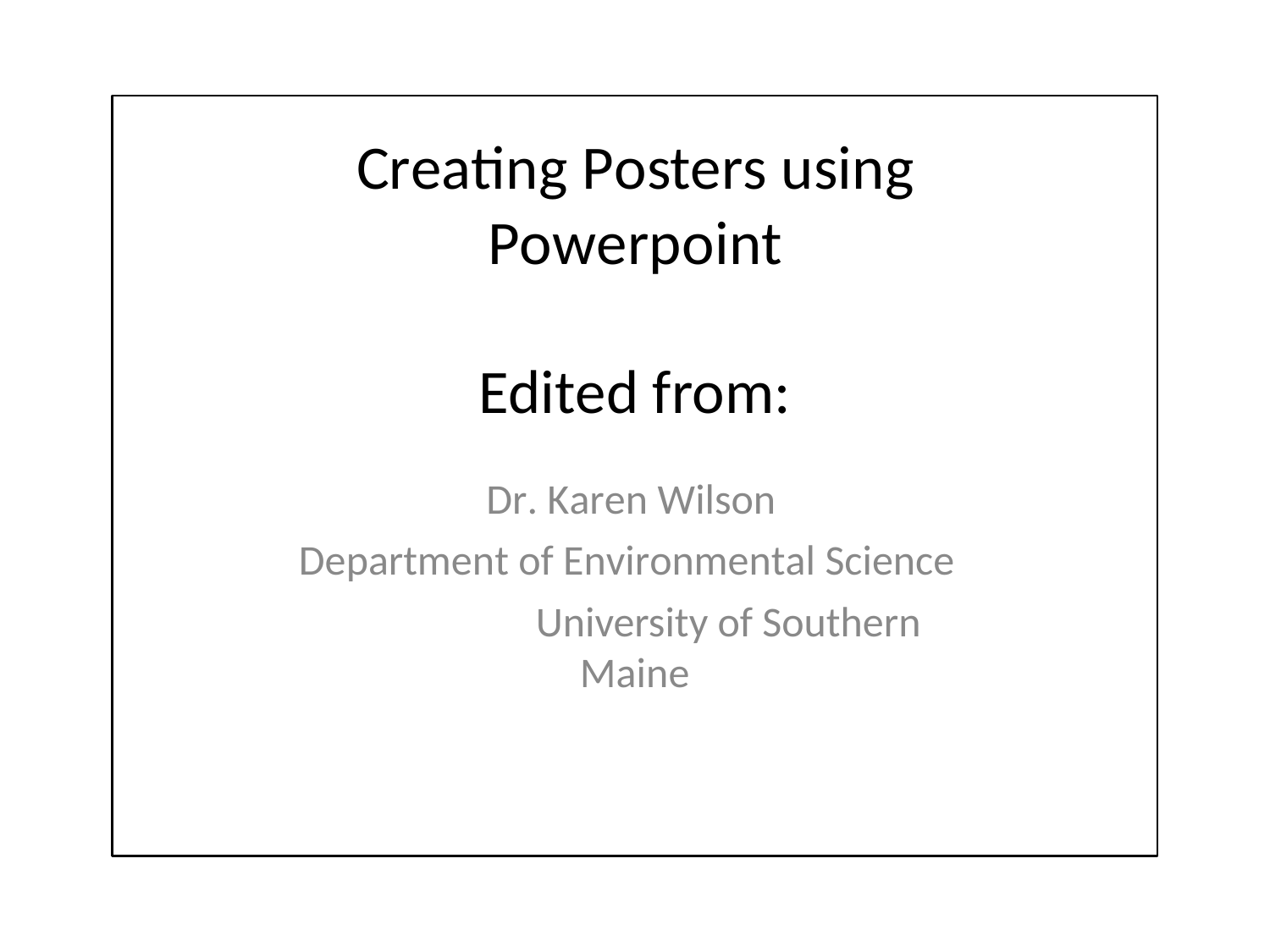

Creating Posters using Powerpoint

Edited from:
Dr. Karen Wilson Department of Environmental Science
University of Southern Maine